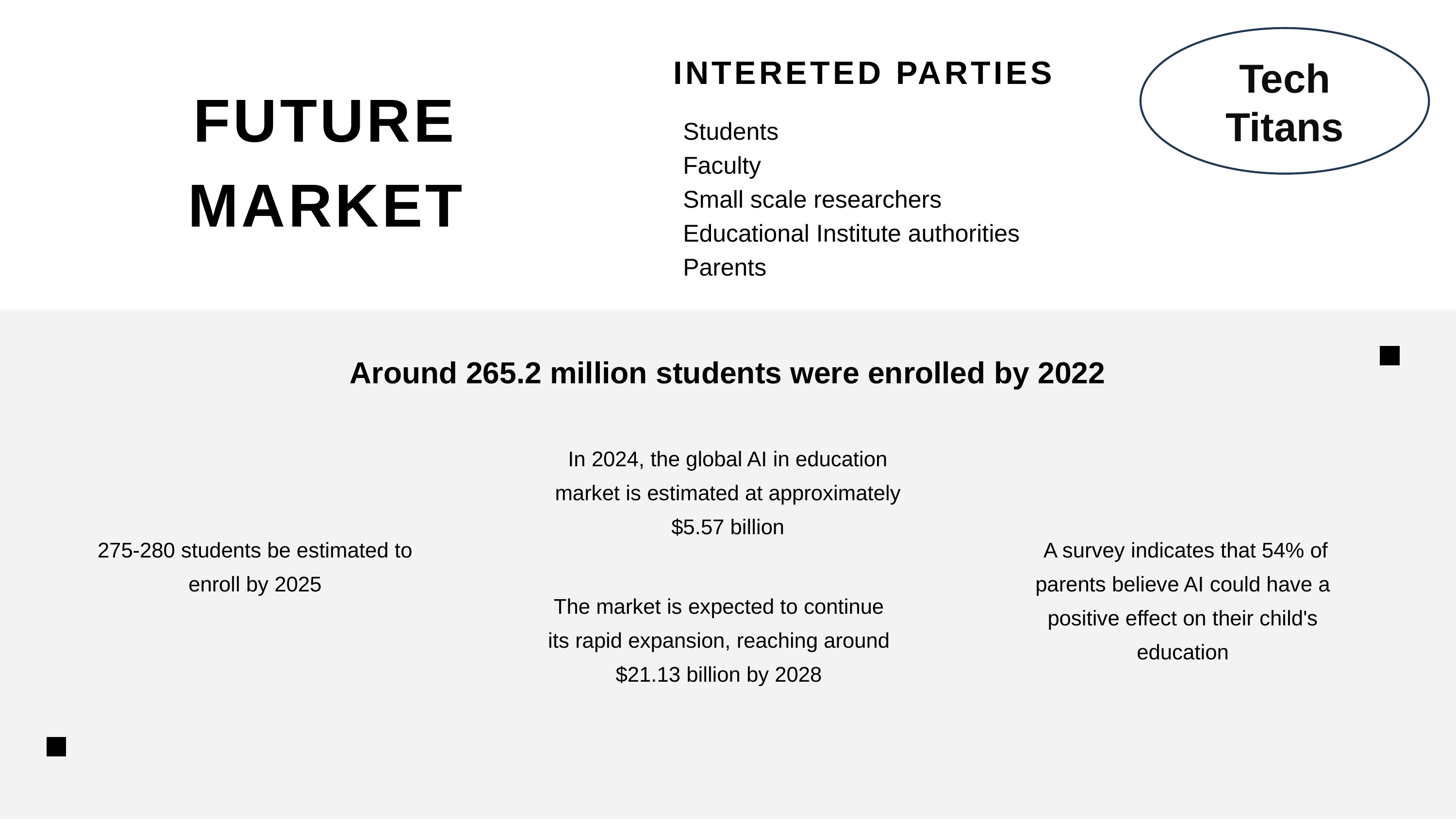

Tech Titans
INTERETED PARTIES

FUTURE MARKET
Students
Faculty
Small scale researchers
Educational Institute authorities
Parents

Around 265.2 million students were enrolled by 2022
In 2024, the global AI in education market is estimated at approximately $5.57 billion
275-280 students be estimated to enroll by 2025
 A survey indicates that 54% of parents believe AI could have a positive effect on their child's education
The market is expected to continue its rapid expansion, reaching around $21.13 billion by 2028